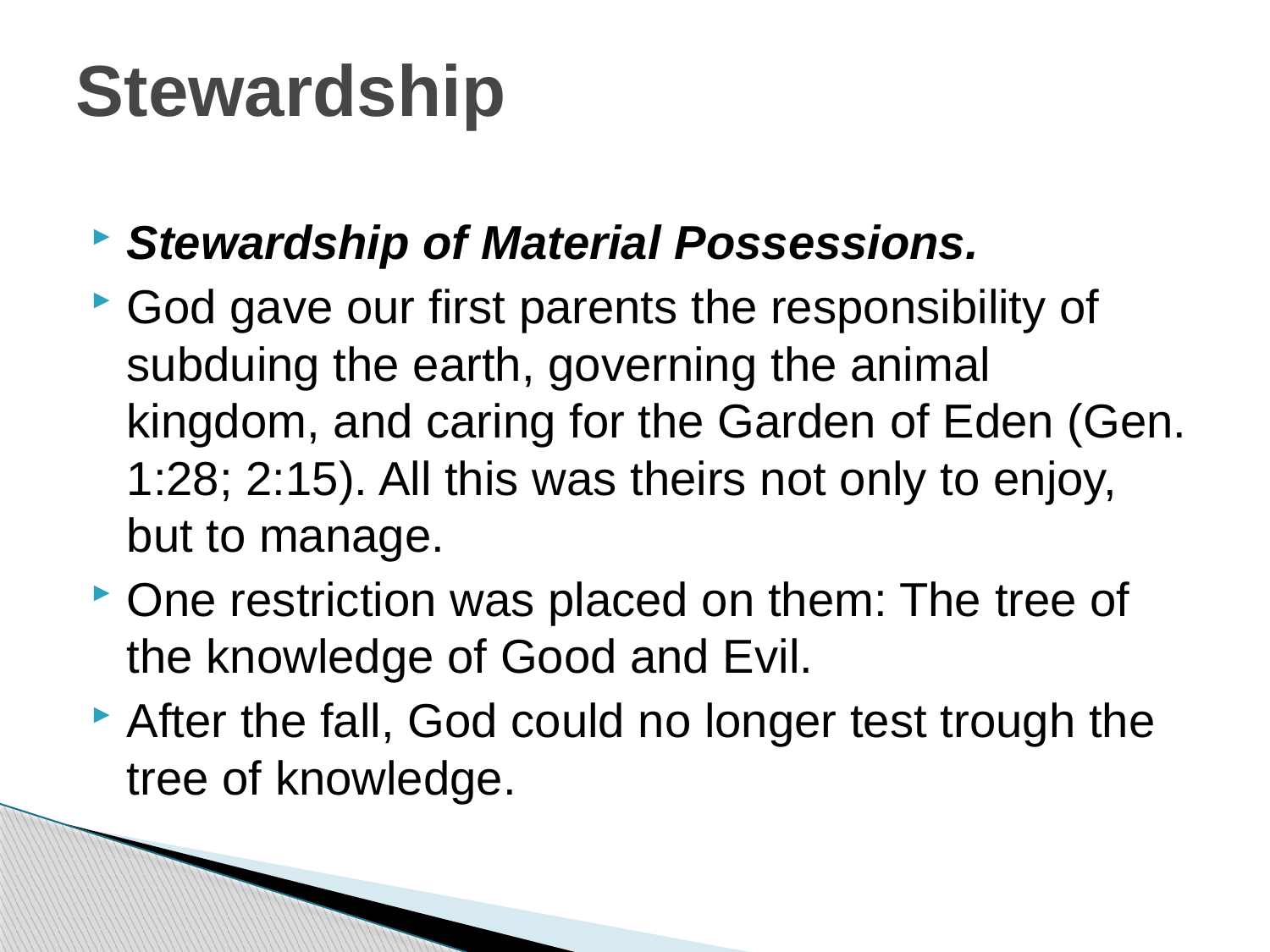

# Stewardship
Stewardship of Material Possessions.
God gave our first parents the responsibility of subduing the earth, governing the animal kingdom, and caring for the Garden of Eden (Gen. 1:28; 2:15). All this was theirs not only to enjoy, but to manage.
One restriction was placed on them: The tree of the knowledge of Good and Evil.
After the fall, God could no longer test trough the tree of knowledge.